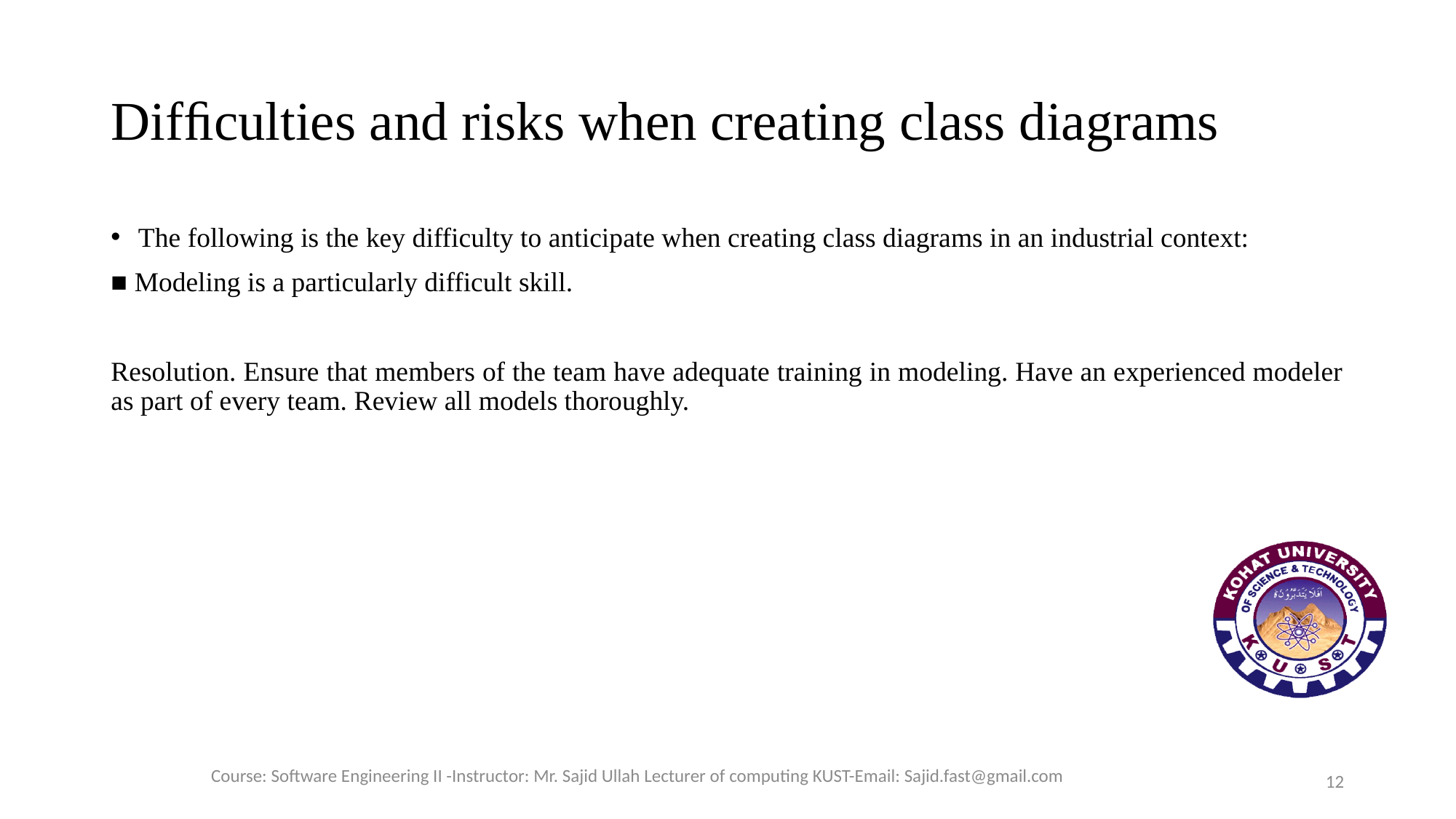

# Difﬁculties and risks when creating class diagrams
The following is the key difficulty to anticipate when creating class diagrams in an industrial context:
■ Modeling is a particularly difficult skill.

Resolution. Ensure that members of the team have adequate training in modeling. Have an experienced modeler as part of every team. Review all models thoroughly.
Course: Software Engineering II -Instructor: Mr. Sajid Ullah Lecturer of computing KUST-Email: Sajid.fast@gmail.com
12